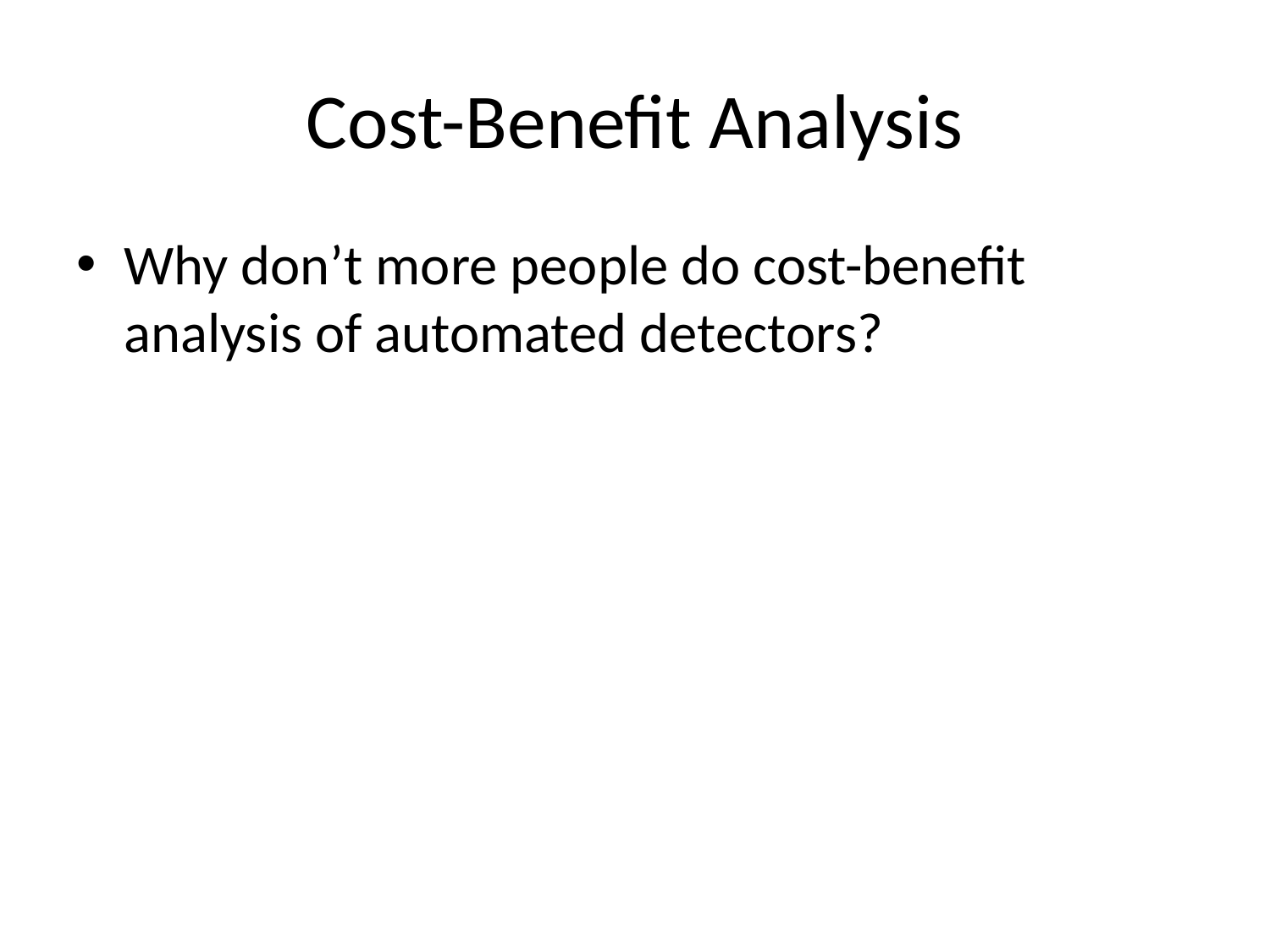

# Cost-Benefit Analysis
Why don’t more people do cost-benefit analysis of automated detectors?